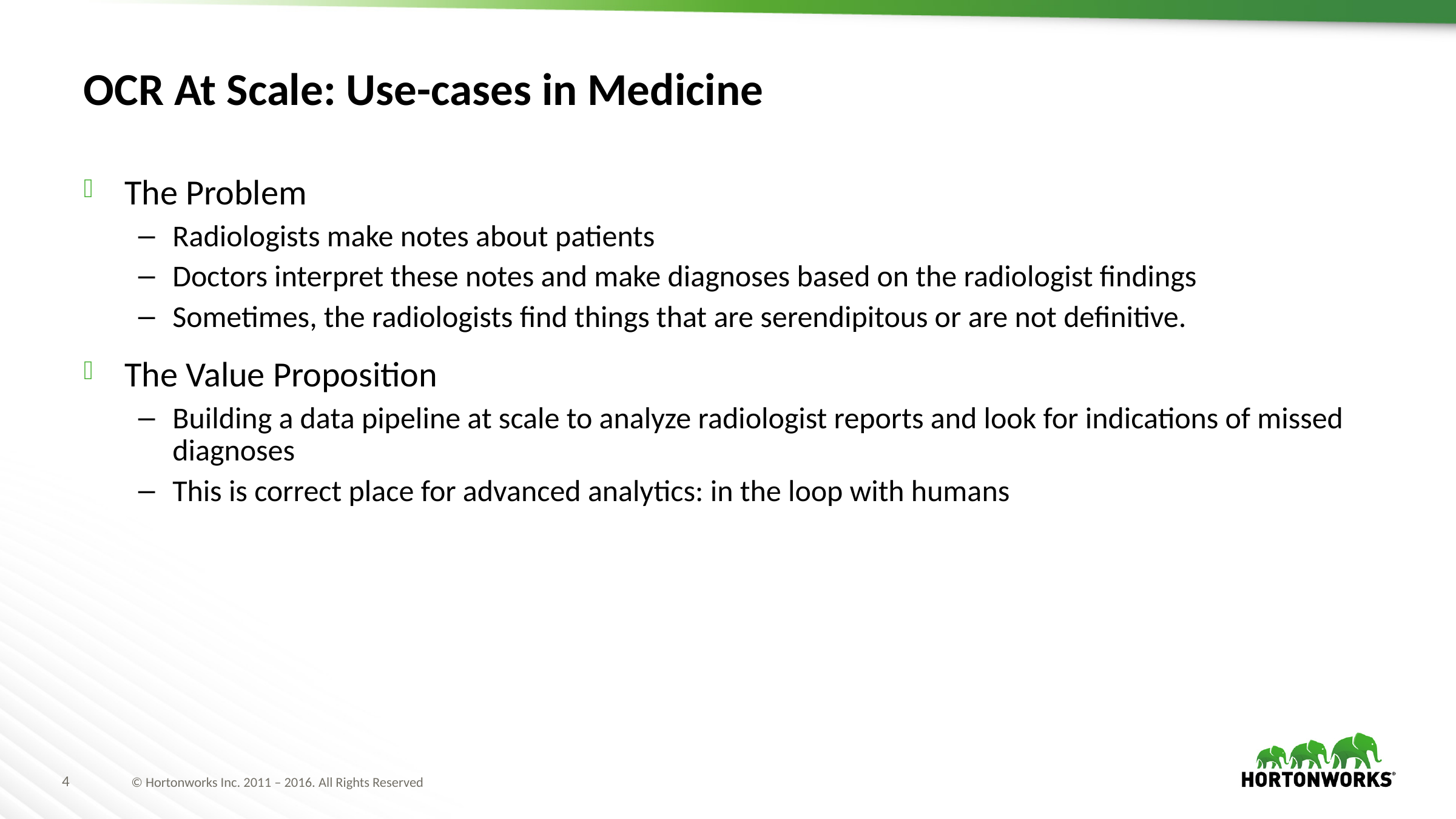

# OCR At Scale: Use-cases in Medicine
The Problem
Radiologists make notes about patients
Doctors interpret these notes and make diagnoses based on the radiologist findings
Sometimes, the radiologists find things that are serendipitous or are not definitive.
The Value Proposition
Building a data pipeline at scale to analyze radiologist reports and look for indications of missed diagnoses
This is correct place for advanced analytics: in the loop with humans